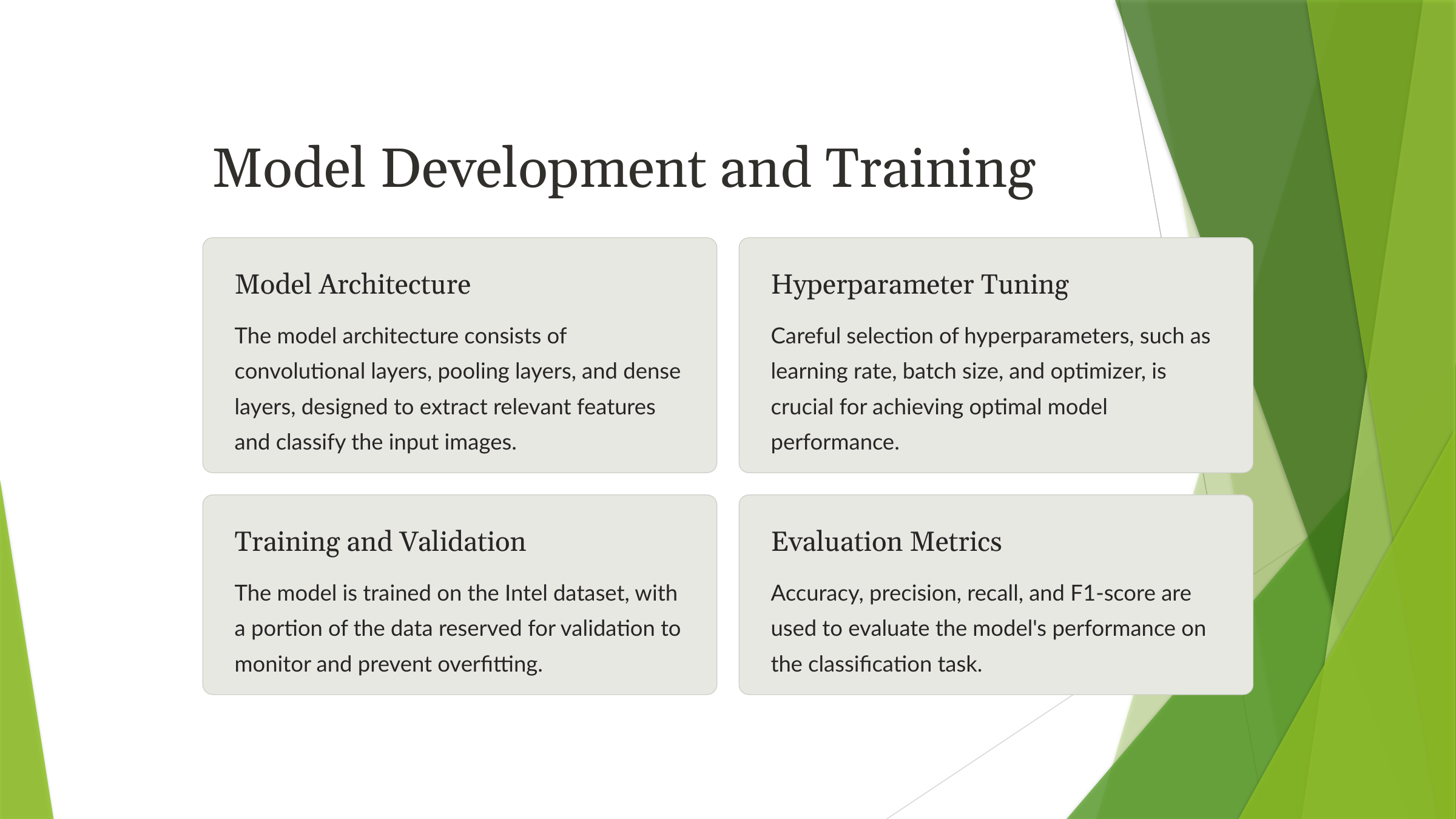

Model Development and Training

Model Architecture
Hyperparameter Tuning
The model architecture consists of convolutional layers, pooling layers, and dense layers, designed to extract relevant features and classify the input images.
Careful selection of hyperparameters, such as learning rate, batch size, and optimizer, is crucial for achieving optimal model performance.

Training and Validation
Evaluation Metrics
The model is trained on the Intel dataset, with a portion of the data reserved for validation to monitor and prevent overfitting.
Accuracy, precision, recall, and F1-score are used to evaluate the model's performance on the classification task.